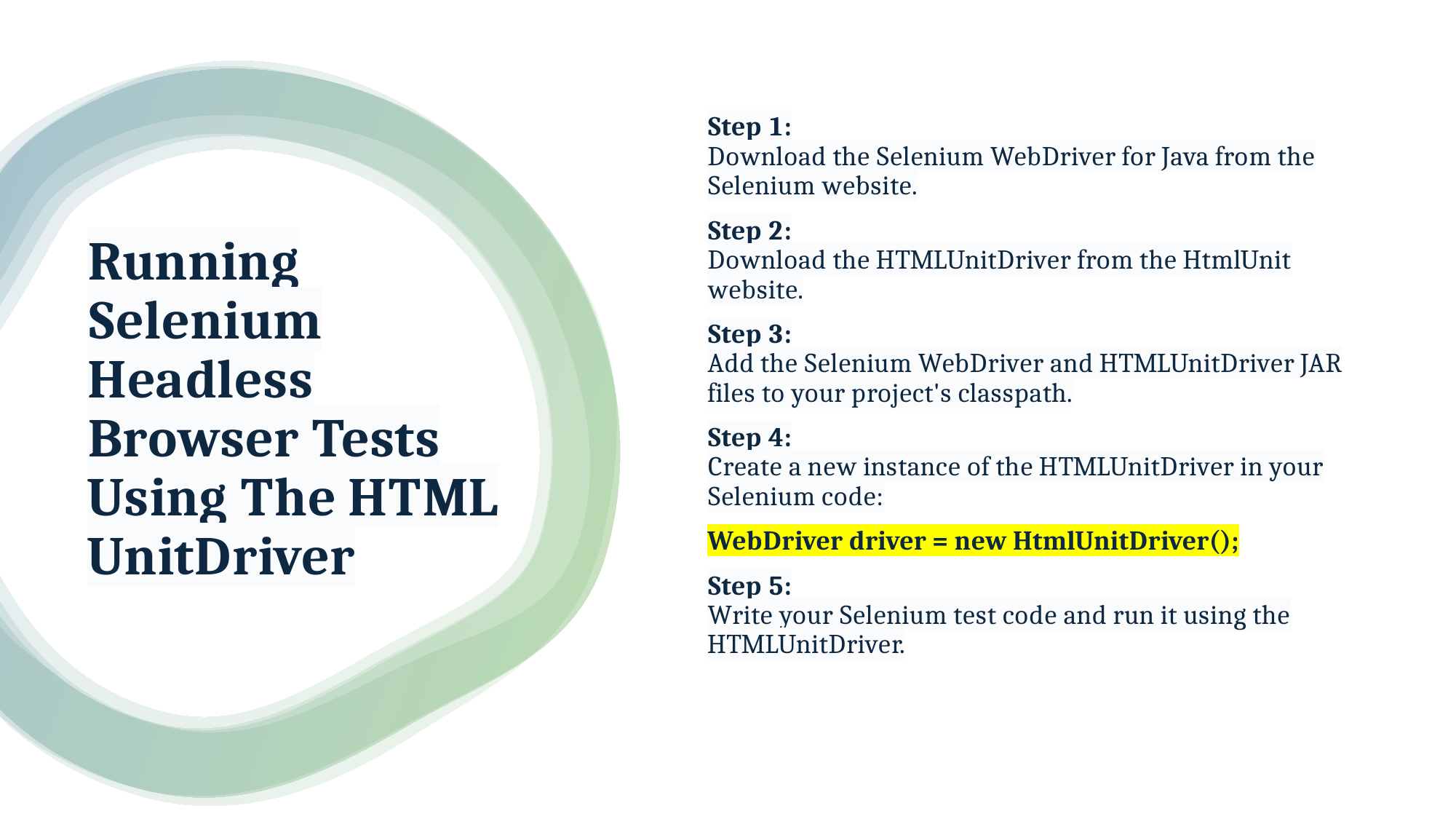

Step 1:
Download the Selenium WebDriver for Java from the Selenium website.
Step 2:
Download the HTMLUnitDriver from the HtmlUnit website.
Step 3:
Add the Selenium WebDriver and HTMLUnitDriver JAR files to your project's classpath.
Step 4:
Create a new instance of the HTMLUnitDriver in your Selenium code:
WebDriver driver = new HtmlUnitDriver();
Step 5:
Write your Selenium test code and run it using the HTMLUnitDriver.

# Running Selenium Headless Browser Tests Using The HTML UnitDriver